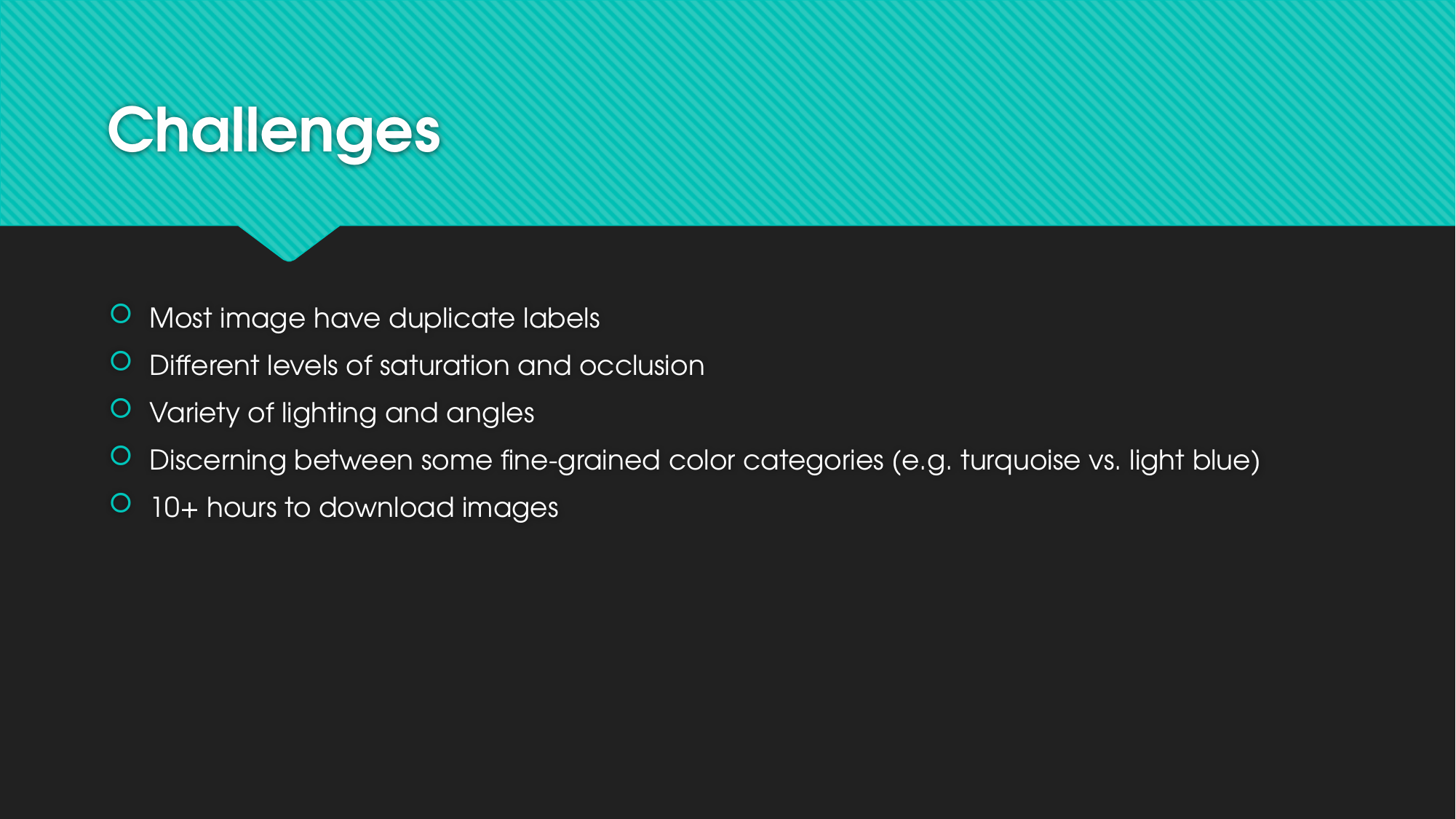

# Challenges
Most image have duplicate labels
Different levels of saturation and occlusion
Variety of lighting and angles
Discerning between some fine-grained color categories (e.g. turquoise vs. light blue)
10+ hours to download images